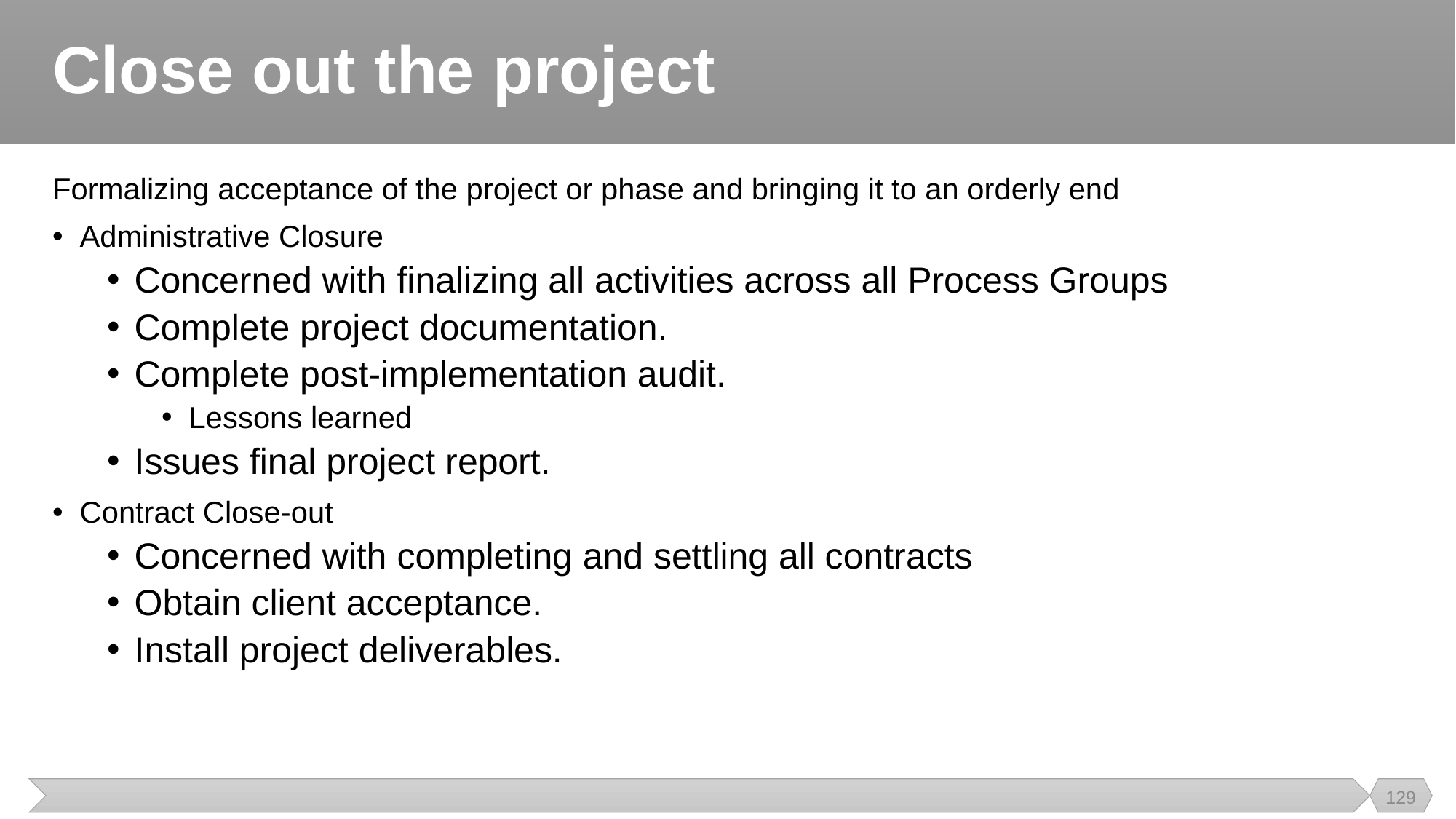

# Close out the project
Formalizing acceptance of the project or phase and bringing it to an orderly end
Administrative Closure
Concerned with finalizing all activities across all Process Groups
Complete project documentation.
Complete post-implementation audit.
Lessons learned
Issues final project report.
Contract Close-out
Concerned with completing and settling all contracts
Obtain client acceptance.
Install project deliverables.
129